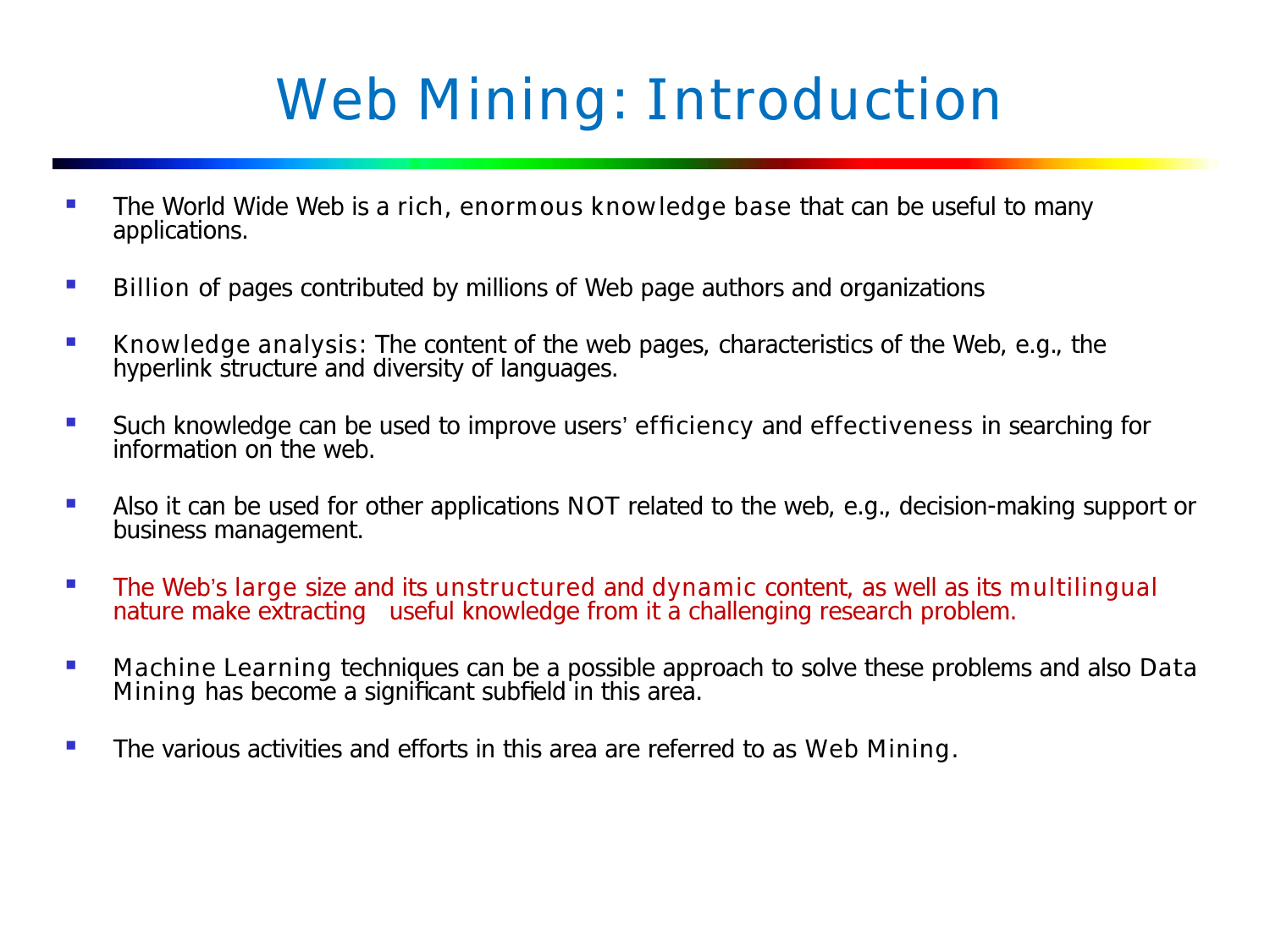

# Web Mining: Introduction
The World Wide Web is a rich, enormous knowledge base that can be useful to many applications.

Billion of pages contributed by millions of Web page authors and organizations

Knowledge analysis: The content of the web pages, characteristics of the Web, e.g., the hyperlink structure and diversity of languages.

Such knowledge can be used to improve users’ efficiency and effectiveness in searching for information on the web.

Also it can be used for other applications NOT related to the web, e.g., decision-making support or business management.

The Web’s large size and its unstructured and dynamic content, as well as its multilingual nature make extracting   useful knowledge from it a challenging research problem.

Machine Learning techniques can be a possible approach to solve these problems and also Data Mining has become a significant subfield in this area.

The various activities and efforts in this area are referred to as Web Mining.